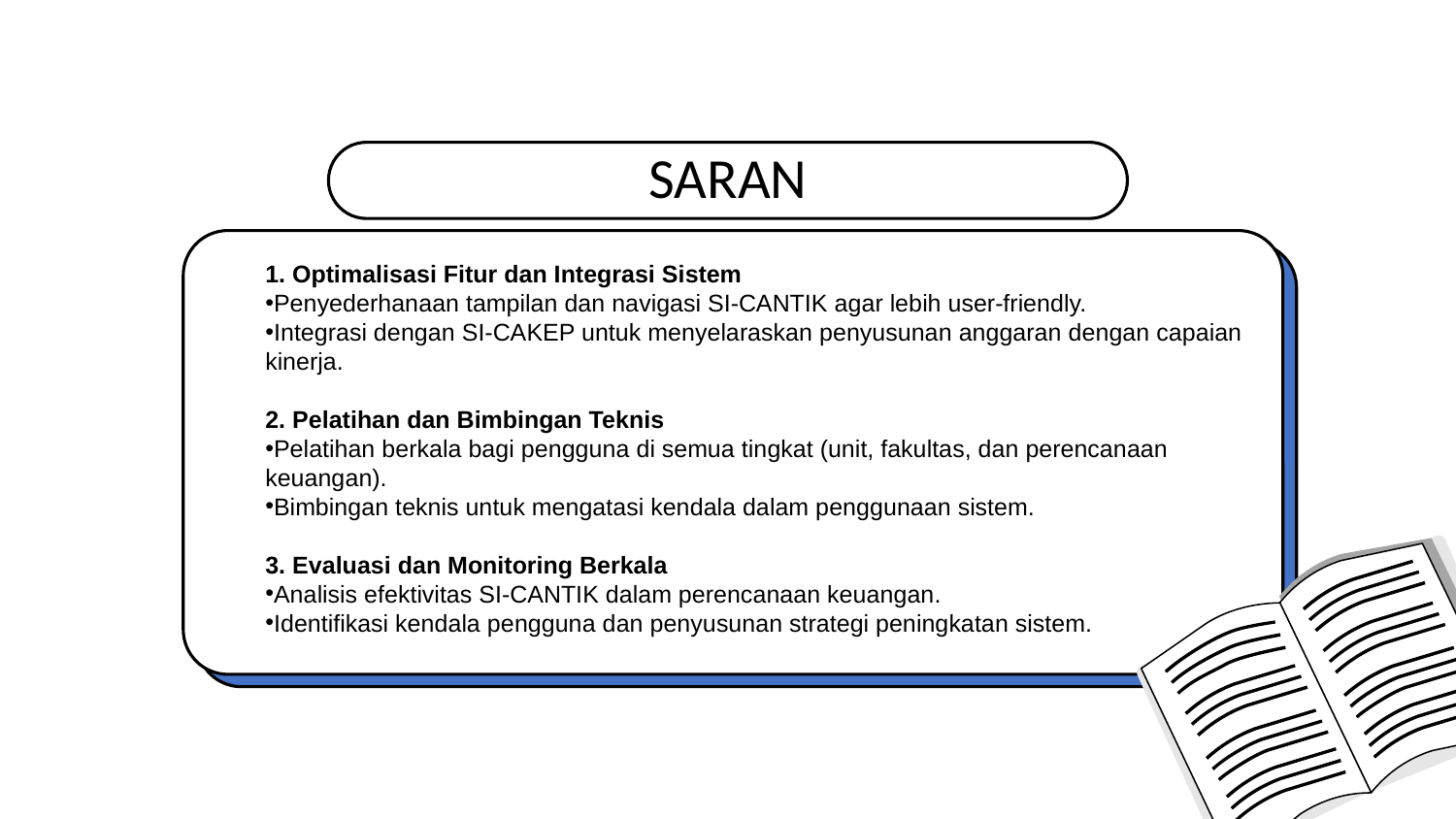

# SARAN

1. Optimalisasi Fitur dan Integrasi Sistem
Penyederhanaan tampilan dan navigasi SI-CANTIK agar lebih user-friendly.
Integrasi dengan SI-CAKEP untuk menyelaraskan penyusunan anggaran dengan capaian kinerja.

2. Pelatihan dan Bimbingan Teknis
Pelatihan berkala bagi pengguna di semua tingkat (unit, fakultas, dan perencanaan keuangan).
Bimbingan teknis untuk mengatasi kendala dalam penggunaan sistem.

3. Evaluasi dan Monitoring Berkala
Analisis efektivitas SI-CANTIK dalam perencanaan keuangan.
Identifikasi kendala pengguna dan penyusunan strategi peningkatan sistem.